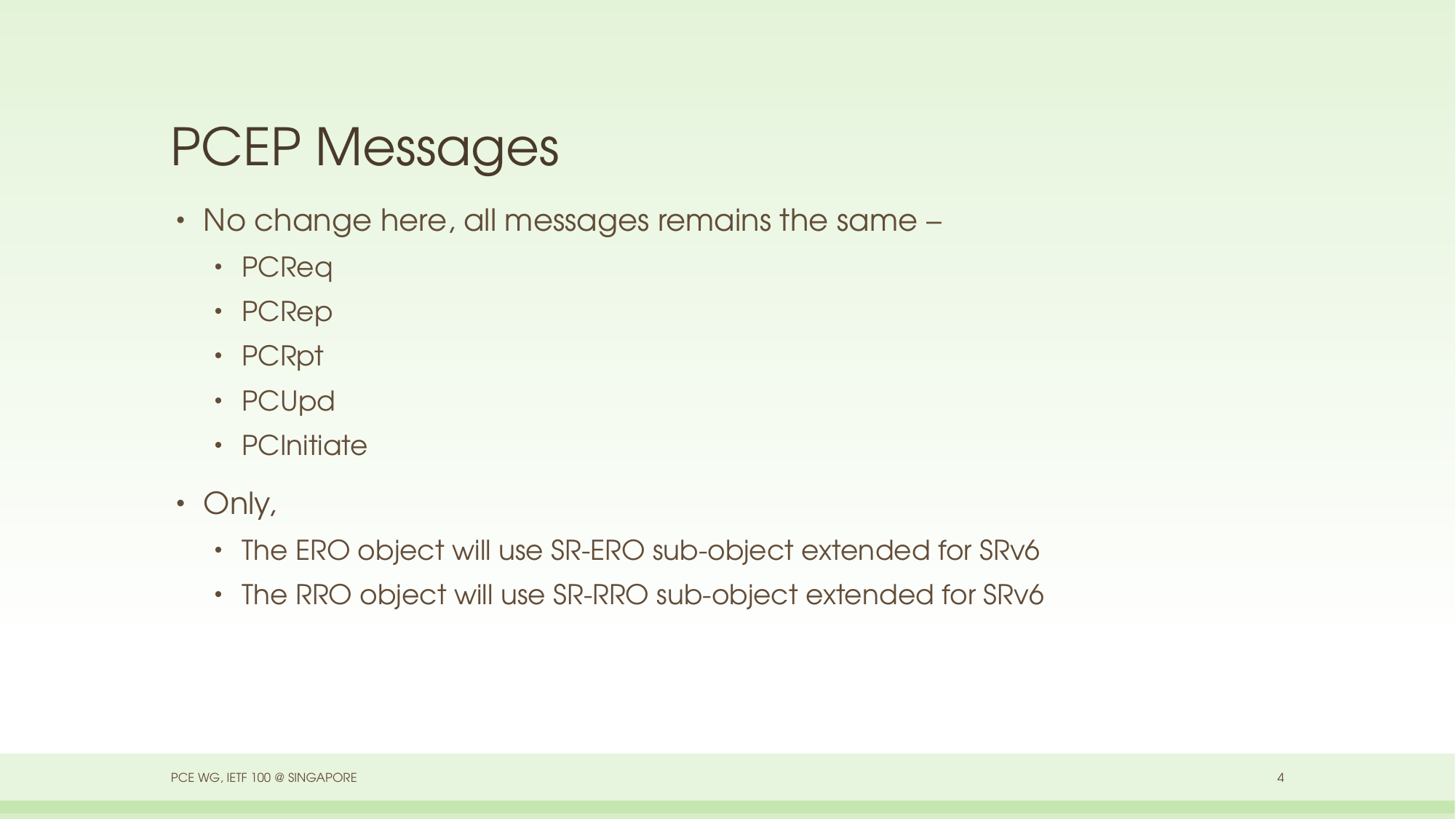

# PCEP Messages
No change here, all messages remains the same –
PCReq
PCRep
PCRpt
PCUpd
PCInitiate
Only,
The ERO object will use SR-ERO sub-object extended for SRv6
The RRO object will use SR-RRO sub-object extended for SRv6
PCE WG, IETF 100 @ Singapore
4